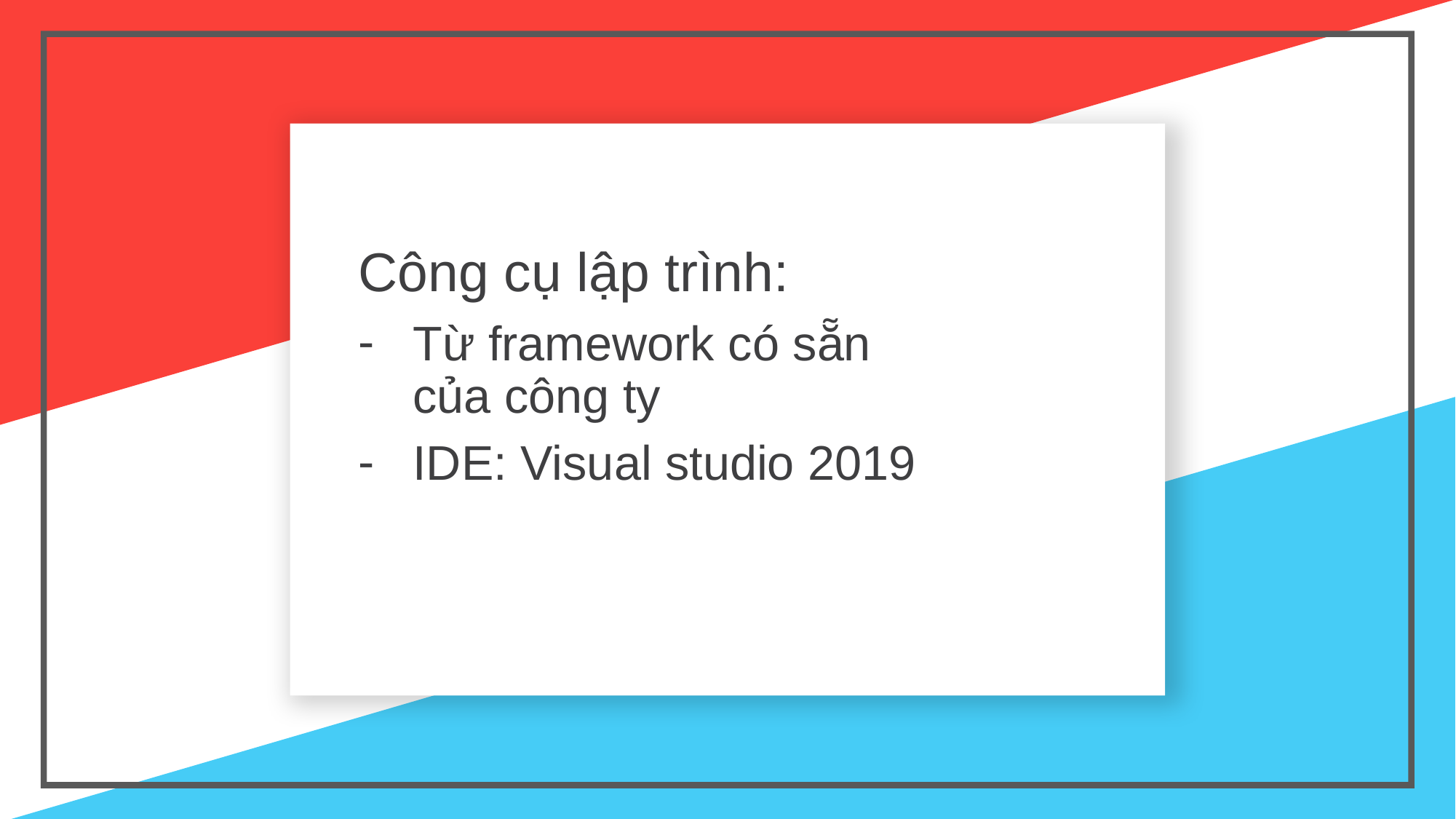

Công cụ lập trình:
Từ framework có sẵn của công ty
IDE: Visual studio 2019